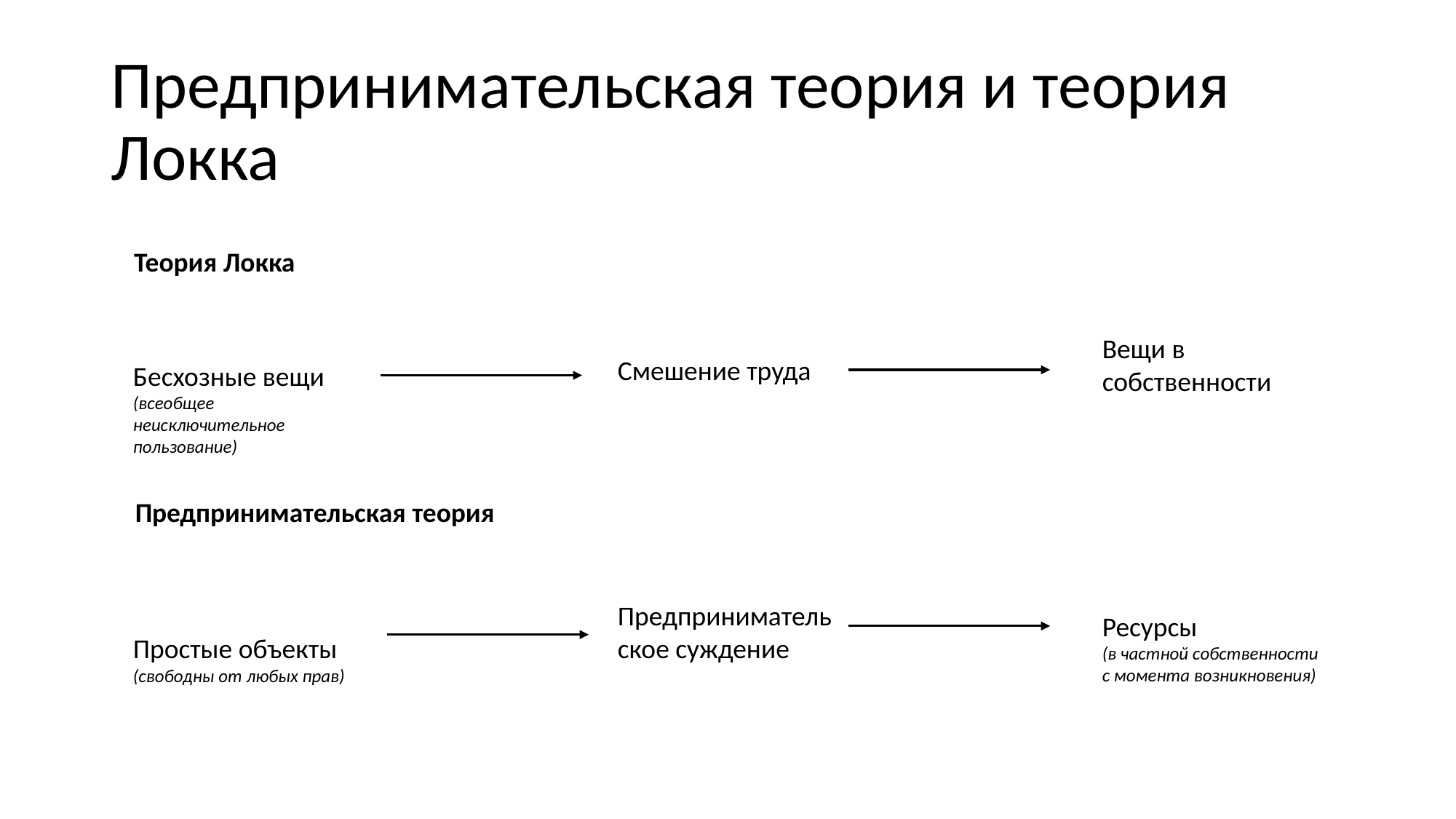

# Предпринимательская теория и теория Локка
Теория Локка
Вещи в собственности
Смешение труда
Бесхозные вещи
(всеобщее неисключительное пользование)
Предпринимательская теория
Предпринимательское суждение
Ресурсы
(в частной собственности с момента возникновения)
Простые объекты
(свободны от любых прав)